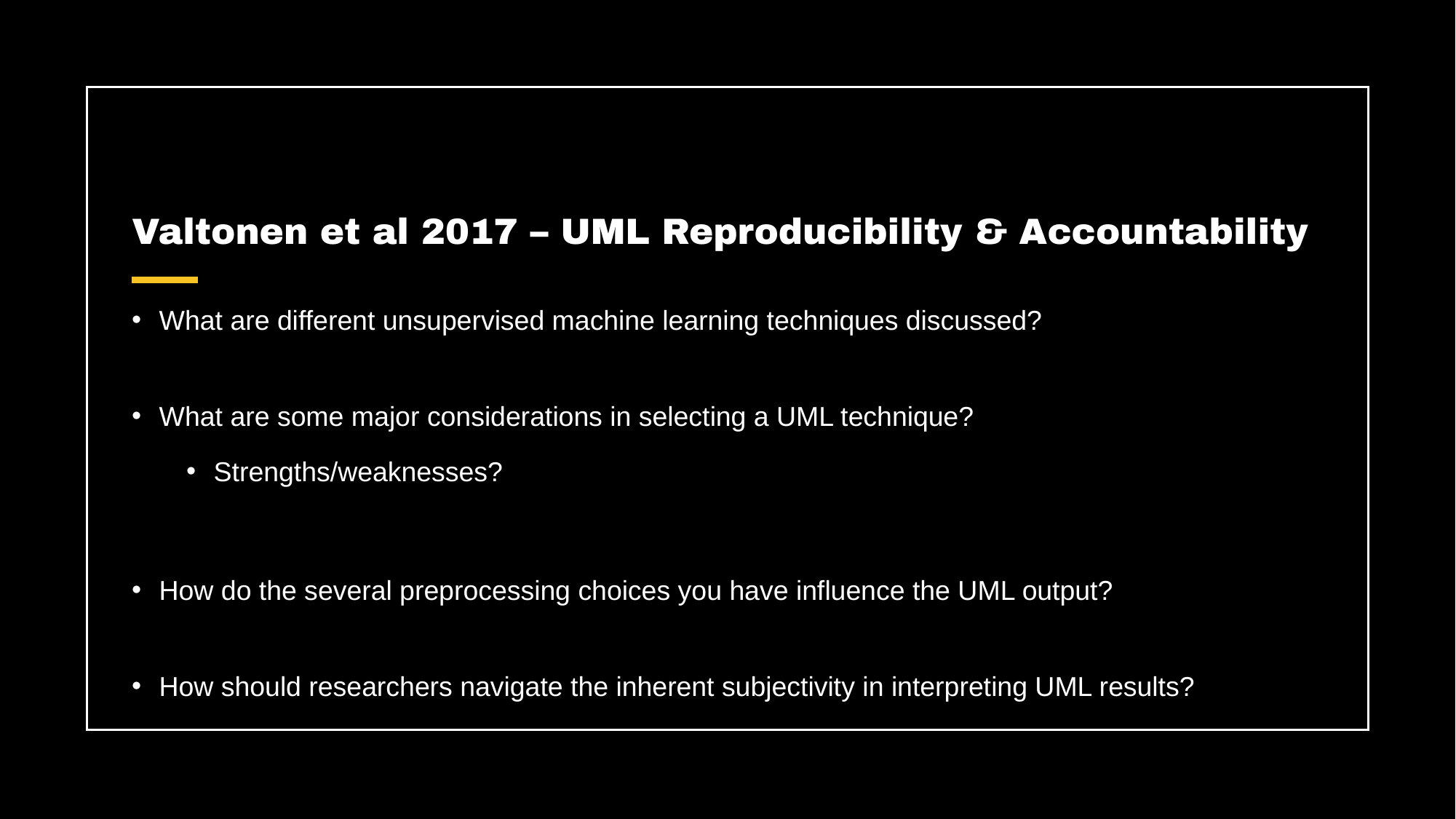

# Valtonen et al 2017 – UML Reproducibility & Accountability
What are different unsupervised machine learning techniques discussed?

What are some major considerations in selecting a UML technique?
Strengths/weaknesses?

How do the several preprocessing choices you have influence the UML output?

How should researchers navigate the inherent subjectivity in interpreting UML results?